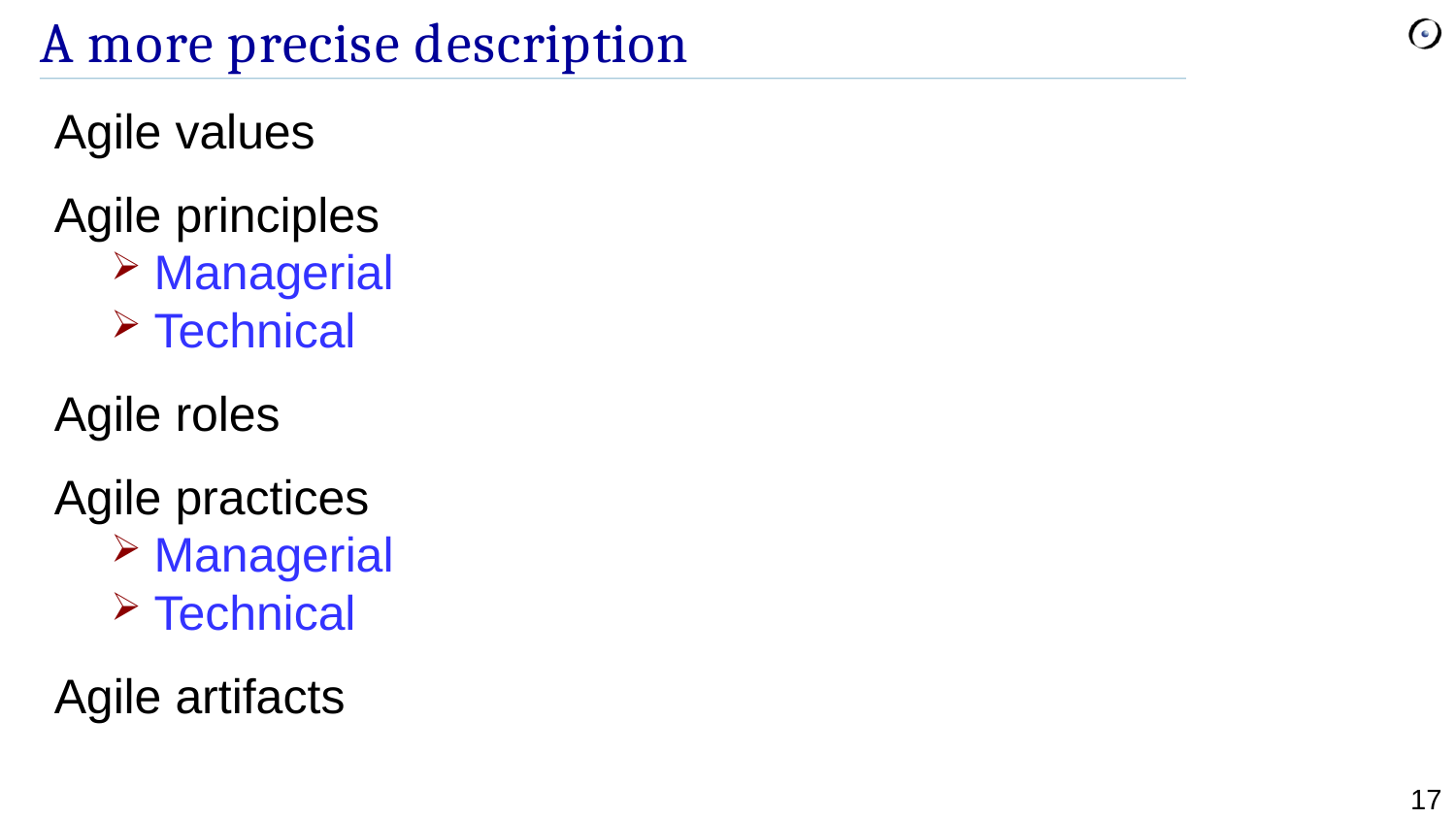

# A more precise description
Agile values
Agile principles
Managerial
Technical
Agile roles
Agile practices
Managerial
Technical
Agile artifacts